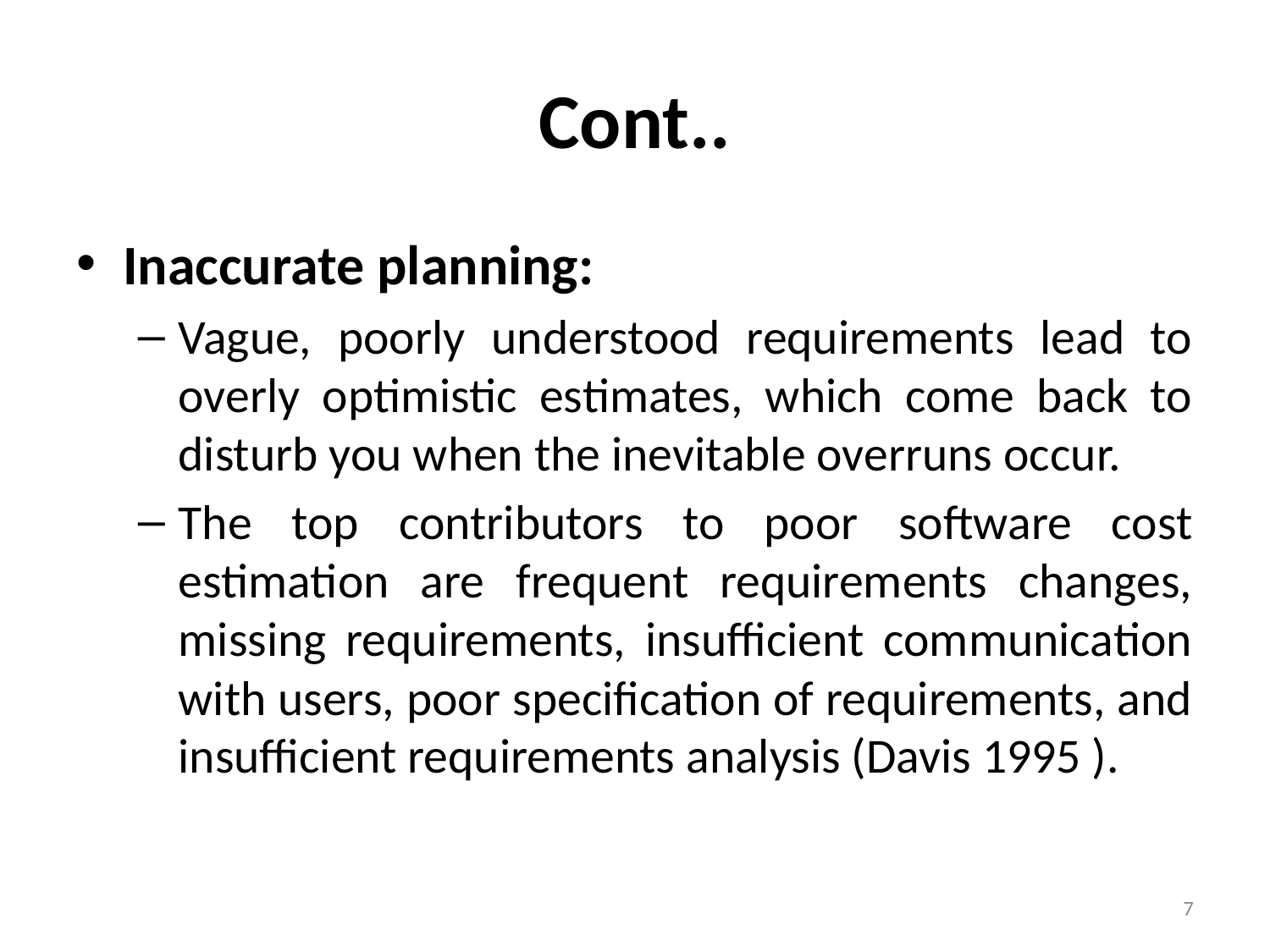

# Cont..
Inaccurate planning:
Vague, poorly understood requirements lead to overly optimistic estimates, which come back to disturb you when the inevitable overruns occur.
The top contributors to poor software cost estimation are frequent requirements changes, missing requirements, insufficient communication with users, poor specification of requirements, and insufficient requirements analysis (Davis 1995 ).
7